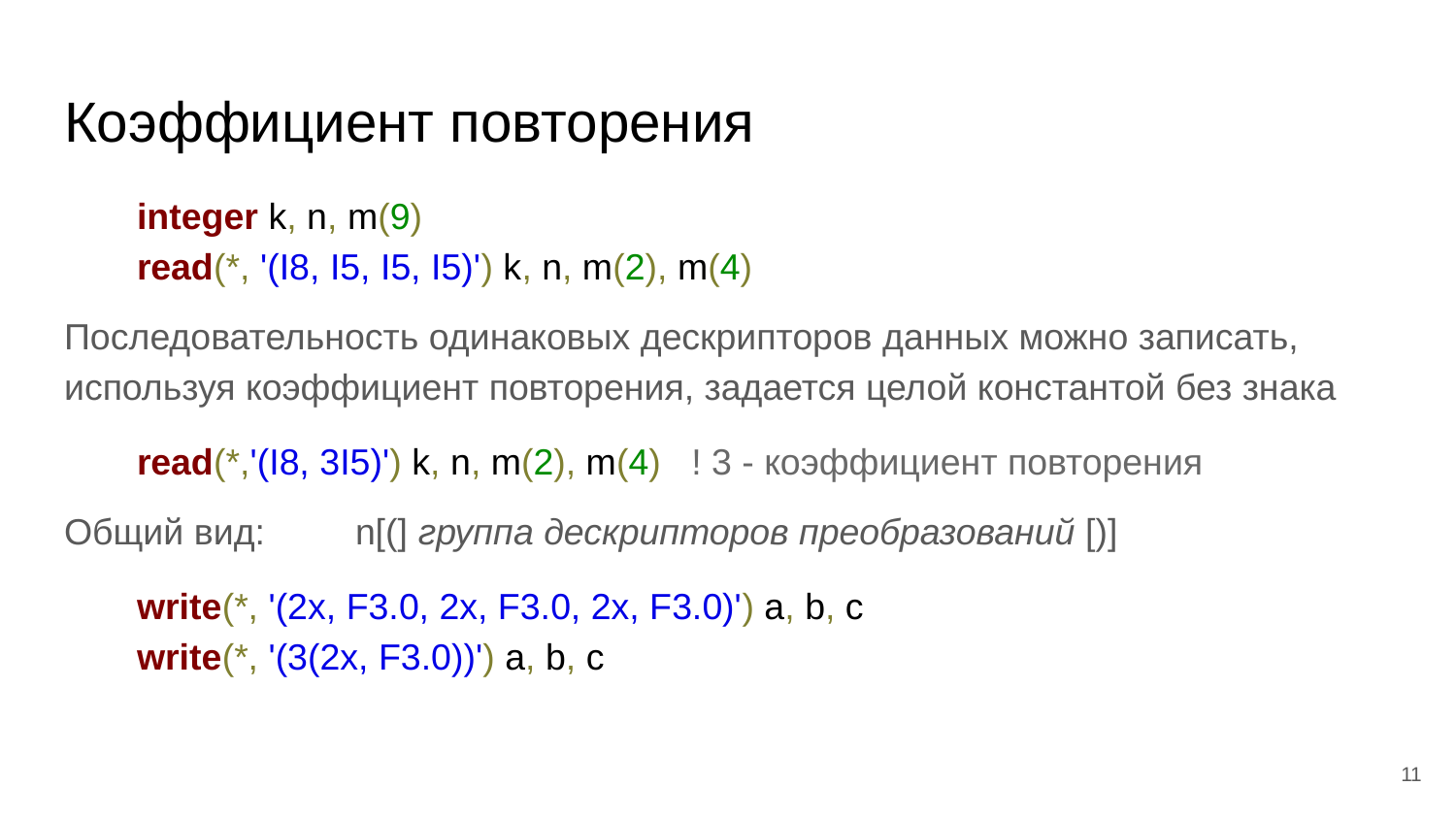

# Коэффициент повторения
integer k, n, m(9)
read(*, '(I8, I5, I5, I5)') k, n, m(2), m(4)
Последовательность одинаковых дескрипторов данных можно записать, используя коэффициент повторения, задается целой константой без знака
read(*,'(I8, 3I5)') k, n, m(2), m(4)   ! 3 - коэффициент повторения
Общий вид: 	n[(] группа дескрипторов преобразований [)]
write(*, '(2x, F3.0, 2x, F3.0, 2x, F3.0)') a, b, c
write(*, '(3(2x, F3.0))') a, b, c
11